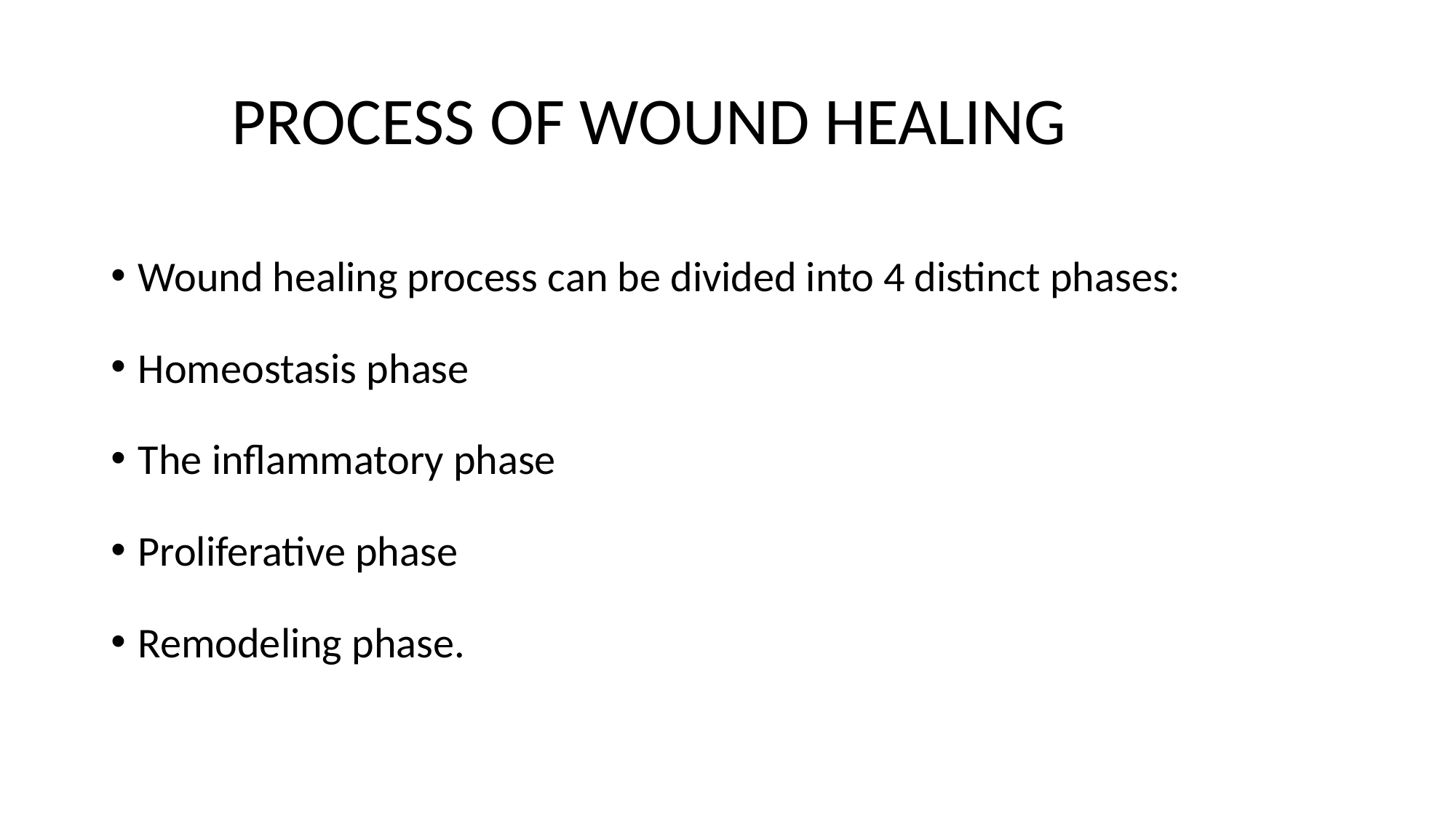

# PROCESS OF WOUND HEALING
Wound healing process can be divided into 4 distinct phases:
Homeostasis phase
The inflammatory phase
Proliferative phase
Remodeling phase.